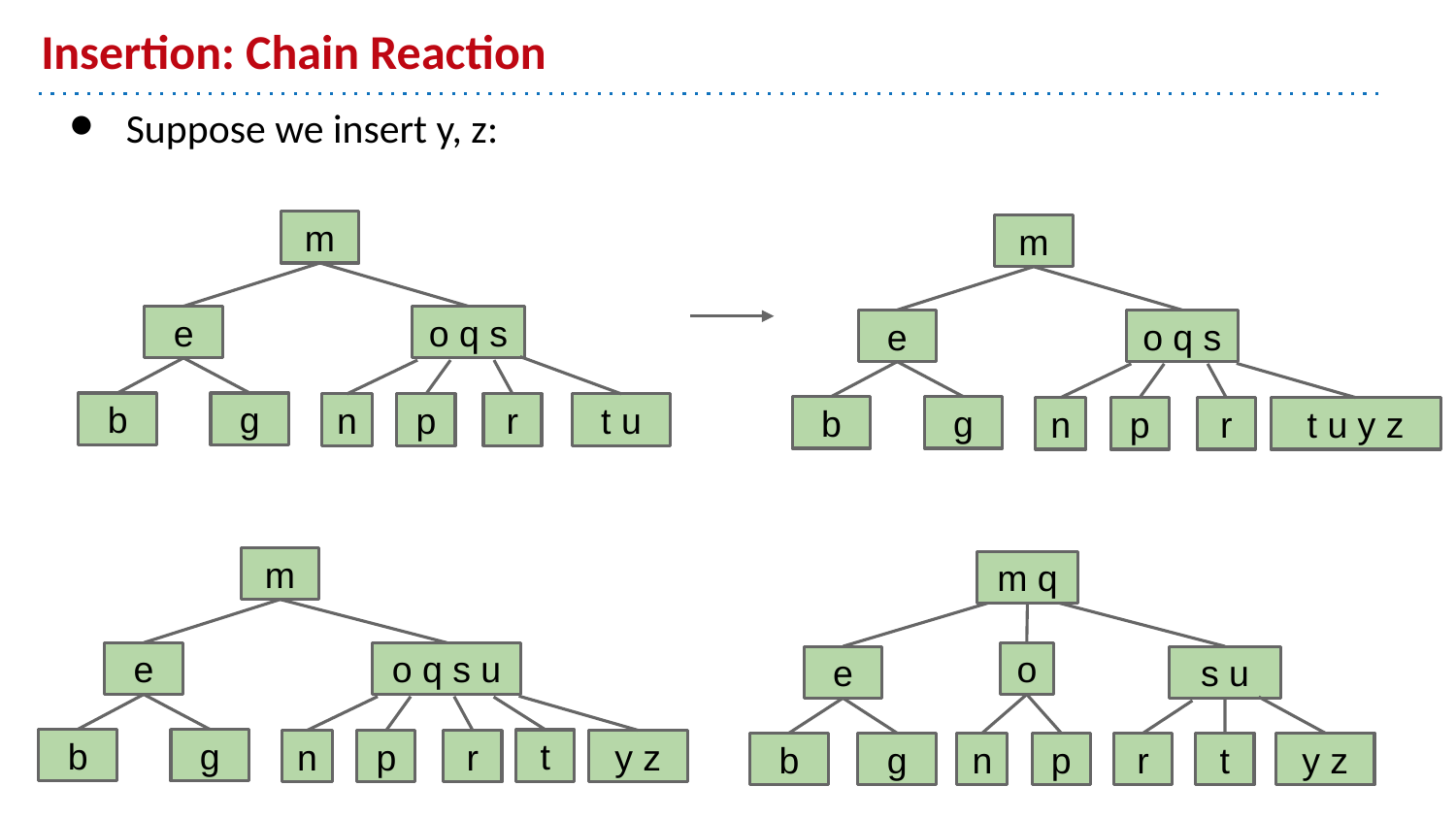

# Insertion: Chain Reaction
Suppose we insert y, z:
m
m
e
o q s
e
o q s
b
g
n
r
t u
p
b
g
n
r
t u y z
p
m
e
o q s u
b
g
t
n
r
y z
p
m q
e
b
g
o
n
p
s u
r
t
y z